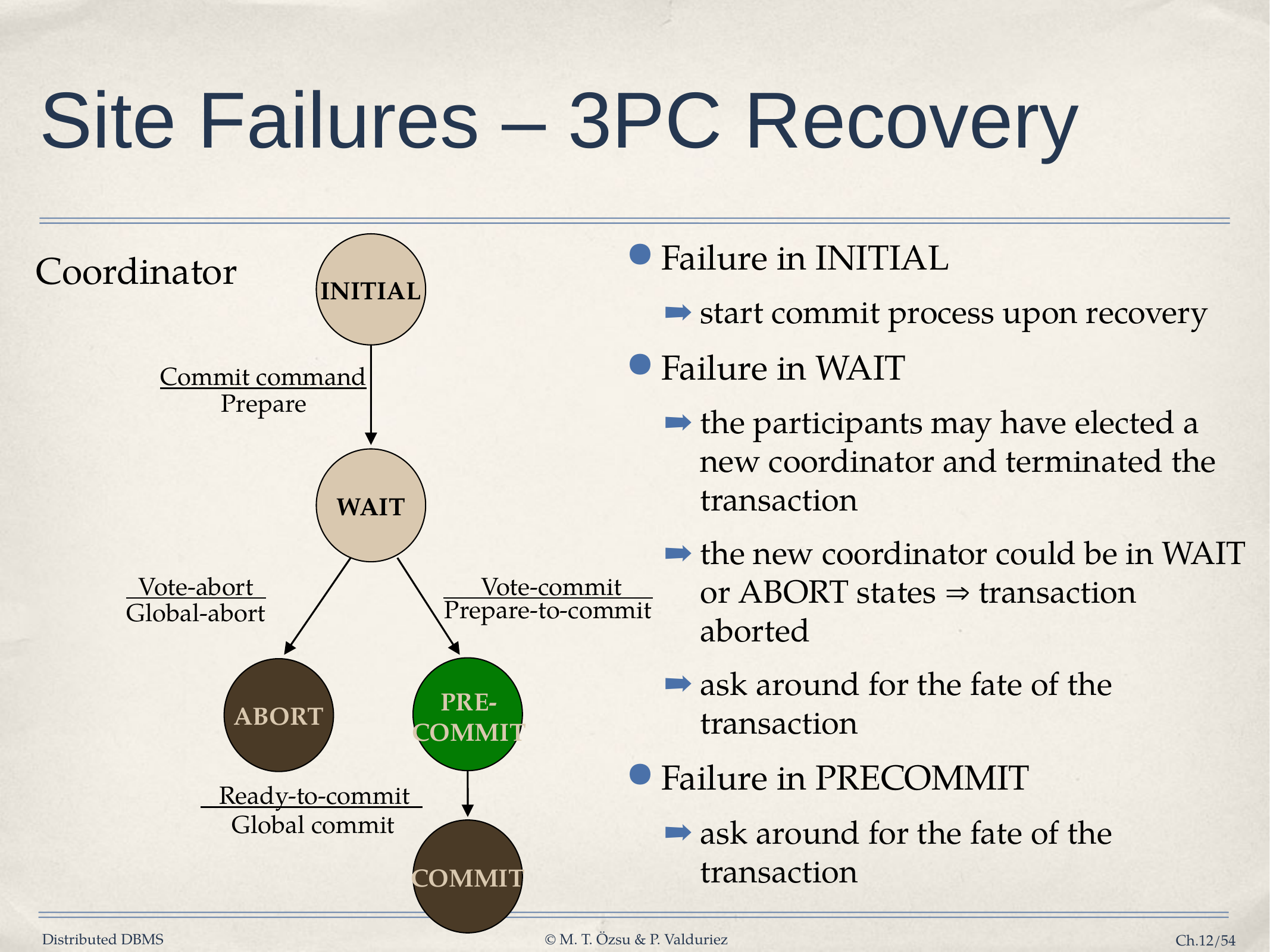

# Site Failures – 3PC Recovery
Failure in INITIAL
start commit process upon recovery
Failure in WAIT
the participants may have elected a new coordinator and terminated the transaction
the new coordinator could be in WAIT or ABORT states ⇒ transaction aborted
ask around for the fate of the transaction
Failure in PRECOMMIT
ask around for the fate of the transaction

Coordinator
INITIAL

Commit command
Prepare

WAIT

  Vote-abort
      Vote-commit
Prepare-to-commit
Global-abort

PRE-
COMMIT
ABORT

   Ready-to-commit
Global commit

COMMIT